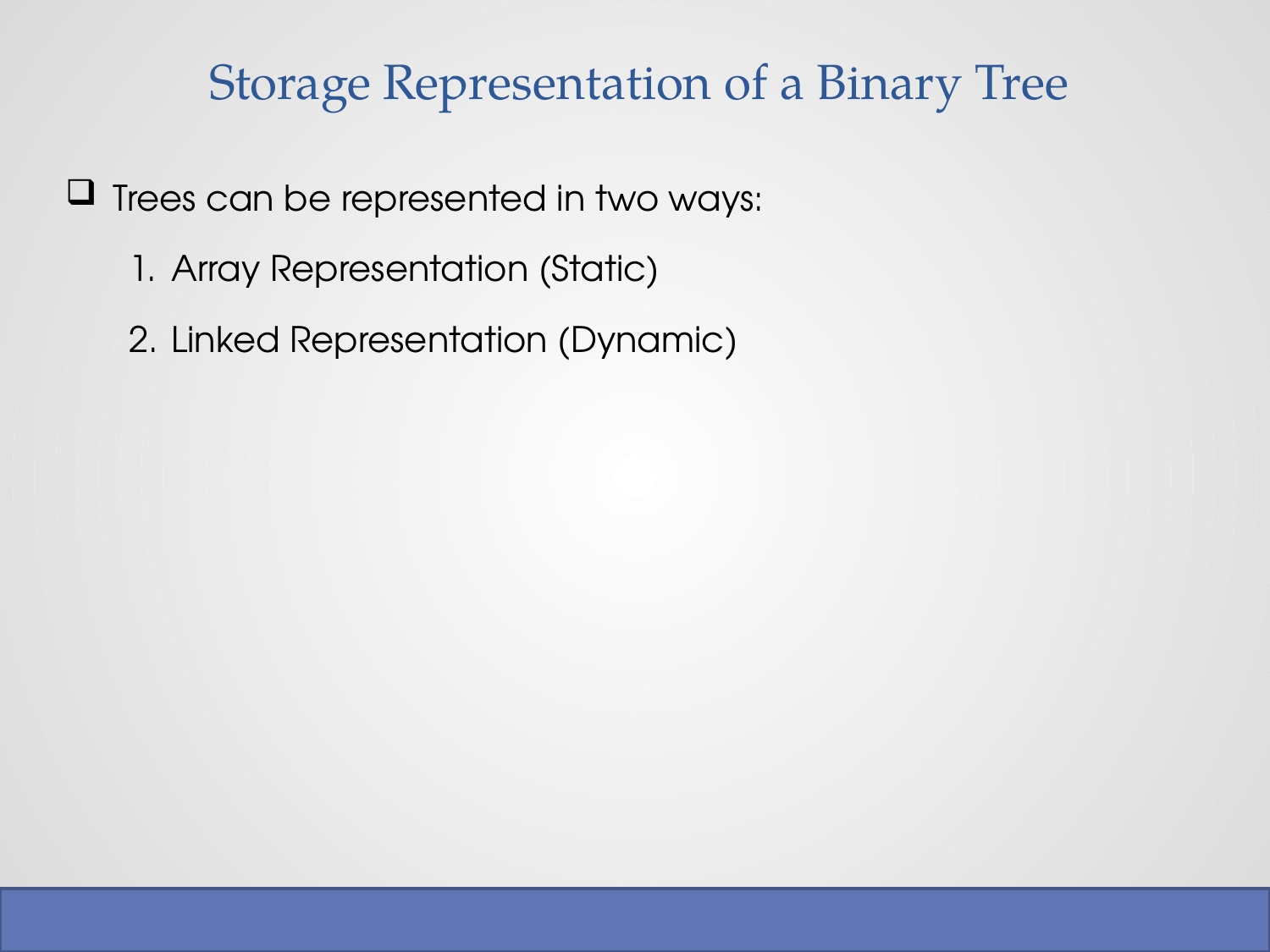

# Storage Representation of a Binary Tree
Trees can be represented in two ways:
 Array Representation (Static)
 Linked Representation (Dynamic)